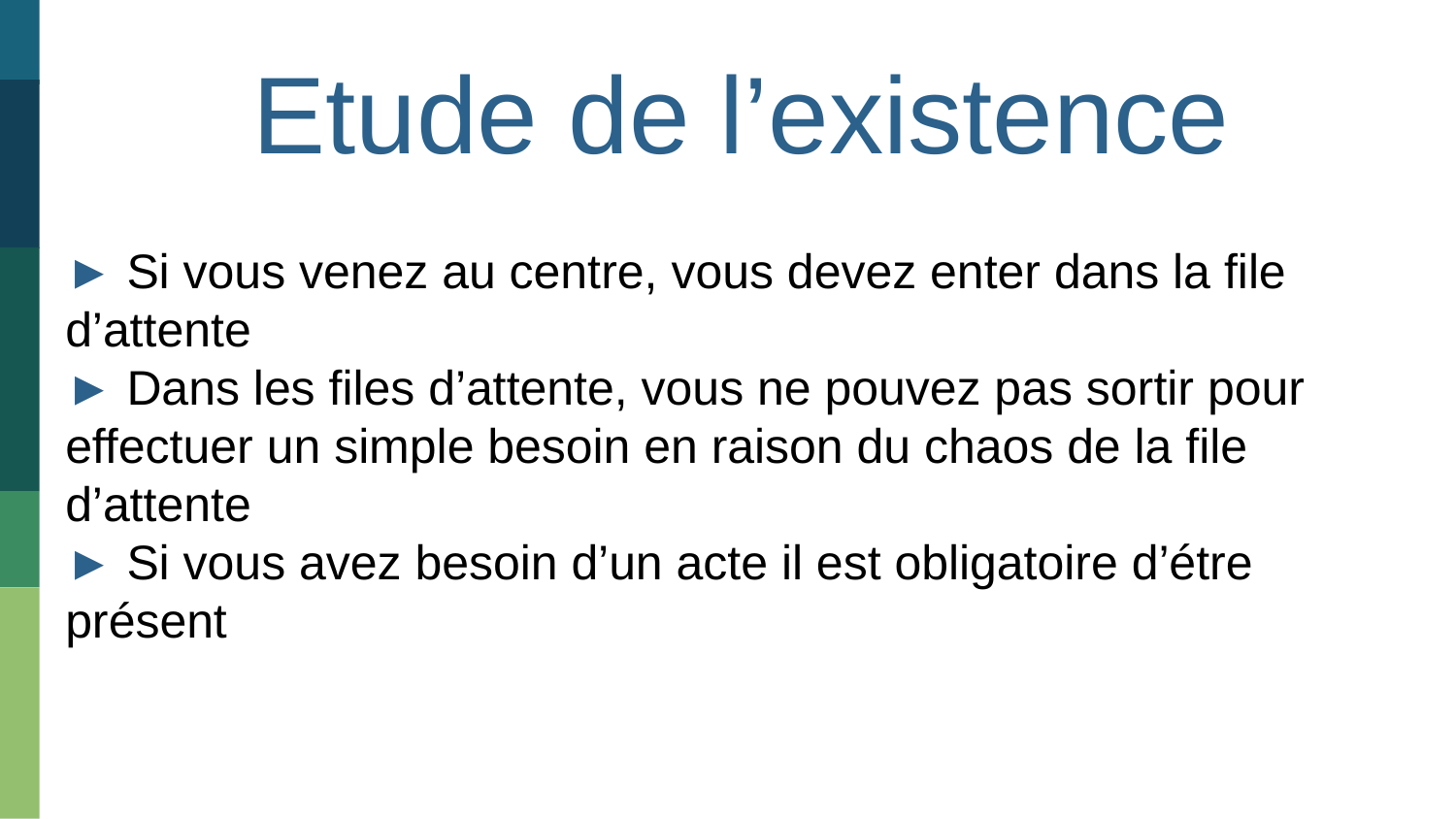

Etude de l’existence

► Si vous venez au centre, vous devez enter dans la file d’attente
► Dans les files d’attente, vous ne pouvez pas sortir pour effectuer un simple besoin en raison du chaos de la file d’attente
► Si vous avez besoin d’un acte il est obligatoire d’étre présent